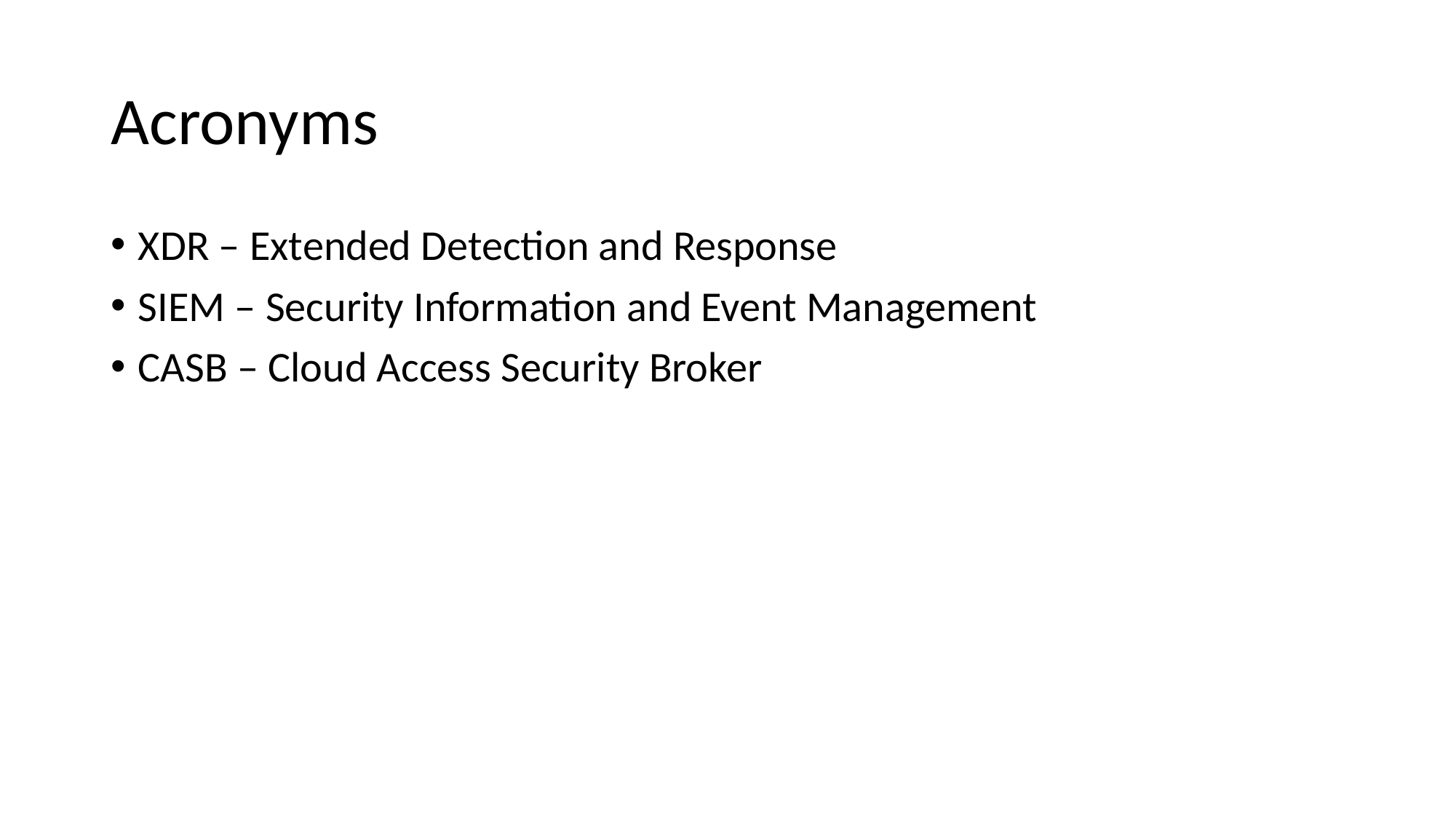

# Acronyms
XDR – Extended Detection and Response
SIEM – Security Information and Event Management
CASB – Cloud Access Security Broker